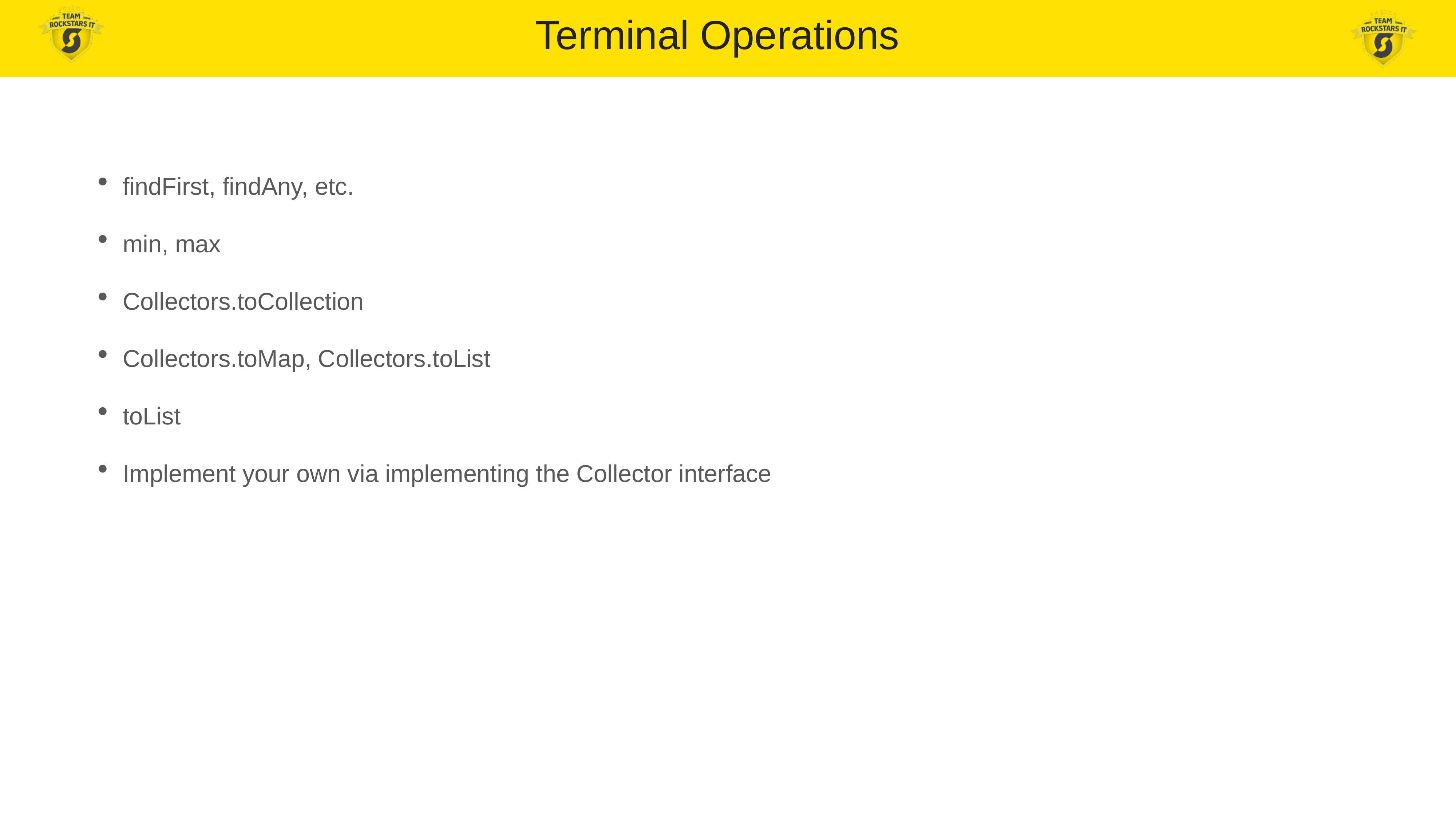

Terminal Operations
findFirst, findAny, etc.
min, max
Collectors.toCollection
Collectors.toMap, Collectors.toList
toList
Implement your own via implementing the Collector interface